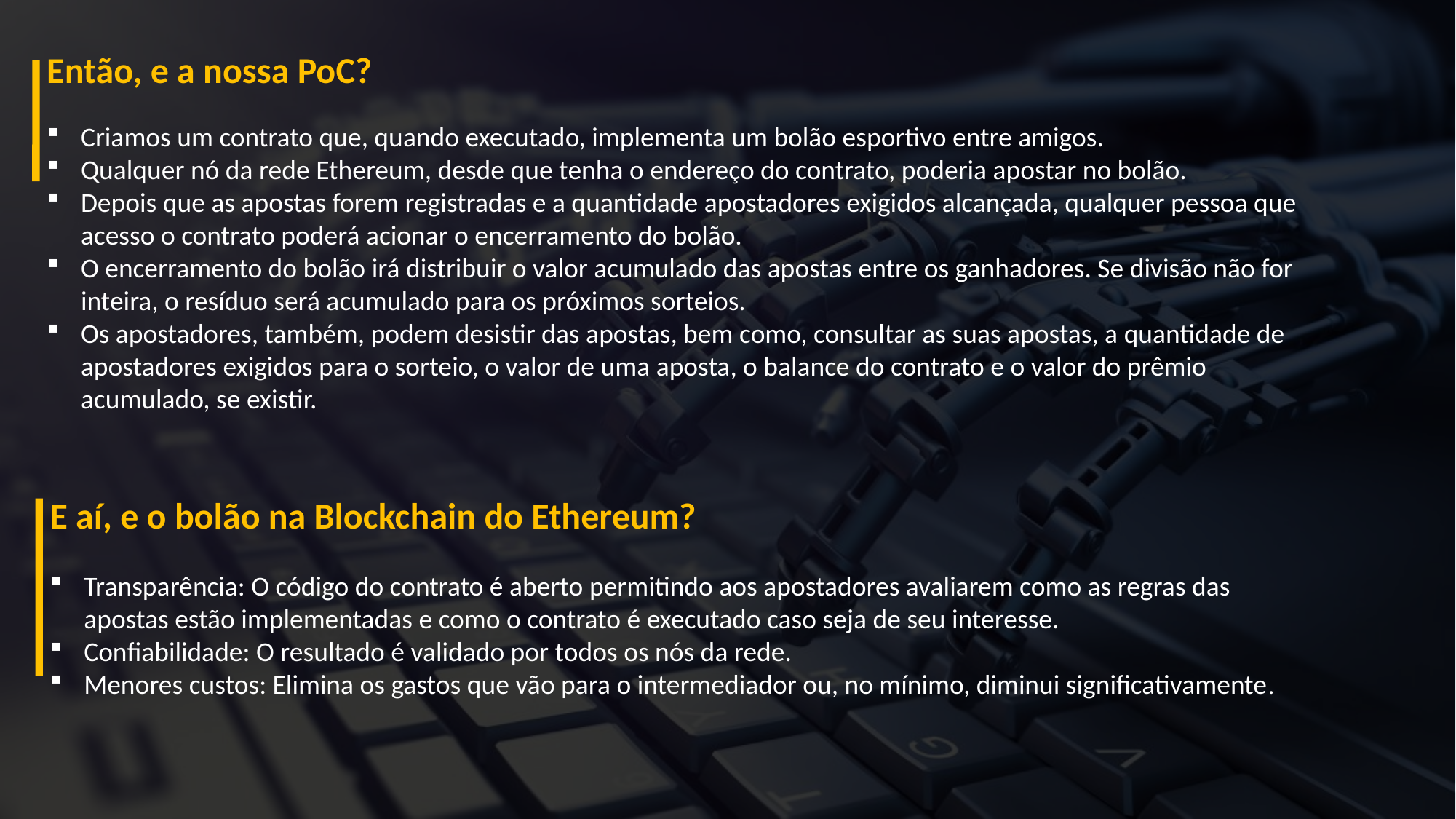

Então, e a nossa PoC?

Criamos um contrato que, quando executado, implementa um bolão esportivo entre amigos.
Qualquer nó da rede Ethereum, desde que tenha o endereço do contrato, poderia apostar no bolão.
Depois que as apostas forem registradas e a quantidade apostadores exigidos alcançada, qualquer pessoa que acesso o contrato poderá acionar o encerramento do bolão.
O encerramento do bolão irá distribuir o valor acumulado das apostas entre os ganhadores. Se divisão não for inteira, o resíduo será acumulado para os próximos sorteios.
Os apostadores, também, podem desistir das apostas, bem como, consultar as suas apostas, a quantidade de apostadores exigidos para o sorteio, o valor de uma aposta, o balance do contrato e o valor do prêmio acumulado, se existir.

E aí, e o bolão na Blockchain do Ethereum?

Transparência: O código do contrato é aberto permitindo aos apostadores avaliarem como as regras das apostas estão implementadas e como o contrato é executado caso seja de seu interesse.
Confiabilidade: O resultado é validado por todos os nós da rede.
Menores custos: Elimina os gastos que vão para o intermediador ou, no mínimo, diminui significativamente.